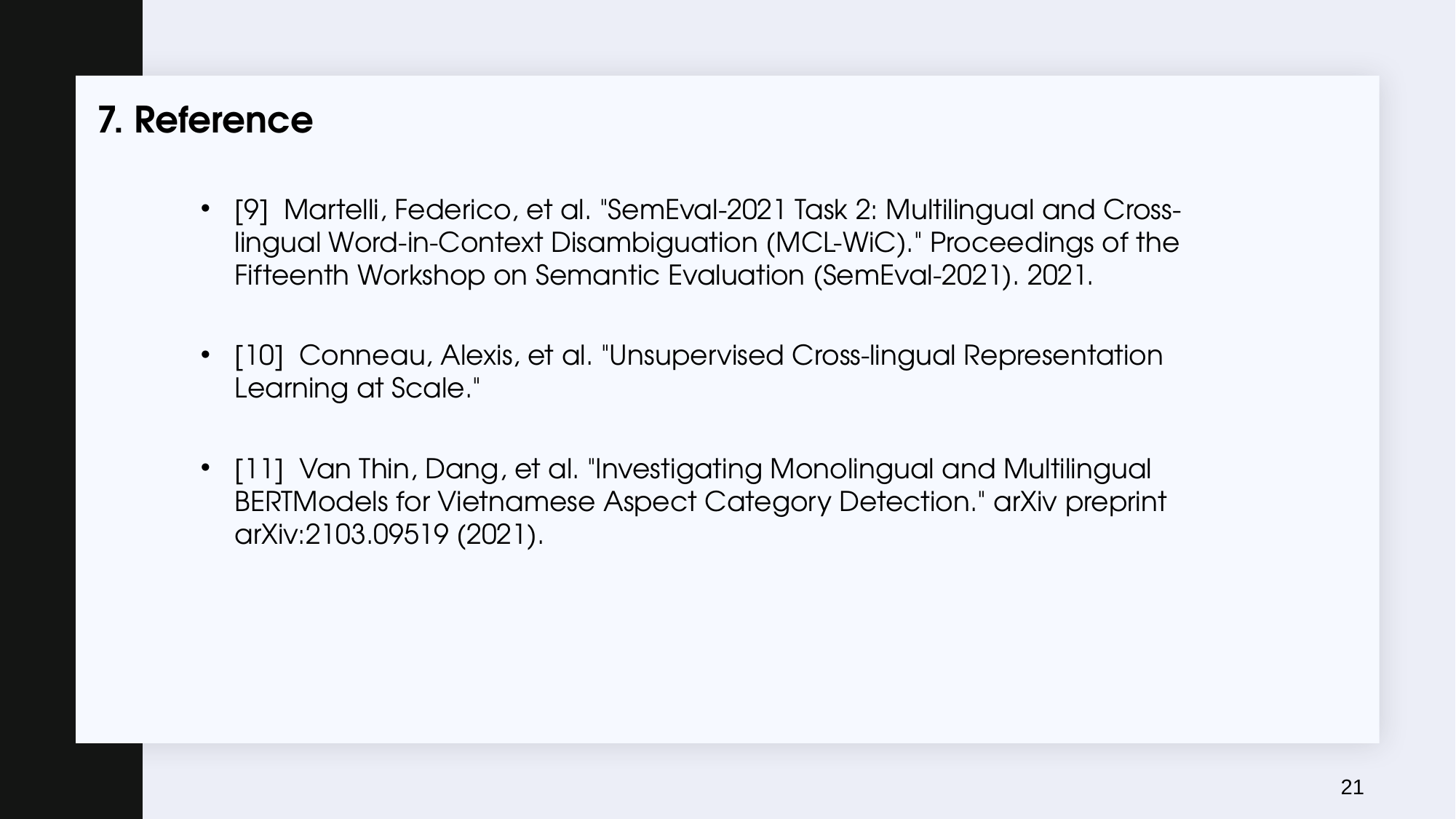

7. Reference

[9]  Martelli, Federico, et al. "SemEval-2021 Task 2: Multilingual and Cross-lingual Word-in-Context Disambiguation (MCL-WiC)." Proceedings of the Fifteenth Workshop on Semantic Evaluation (SemEval-2021). 2021.
[10]  Conneau, Alexis, et al. "Unsupervised Cross-lingual Representation Learning at Scale."
[11]  Van Thin, Dang, et al. "Investigating Monolingual and Multilingual BERTModels for Vietnamese Aspect Category Detection." arXiv preprint arXiv:2103.09519 (2021).
21